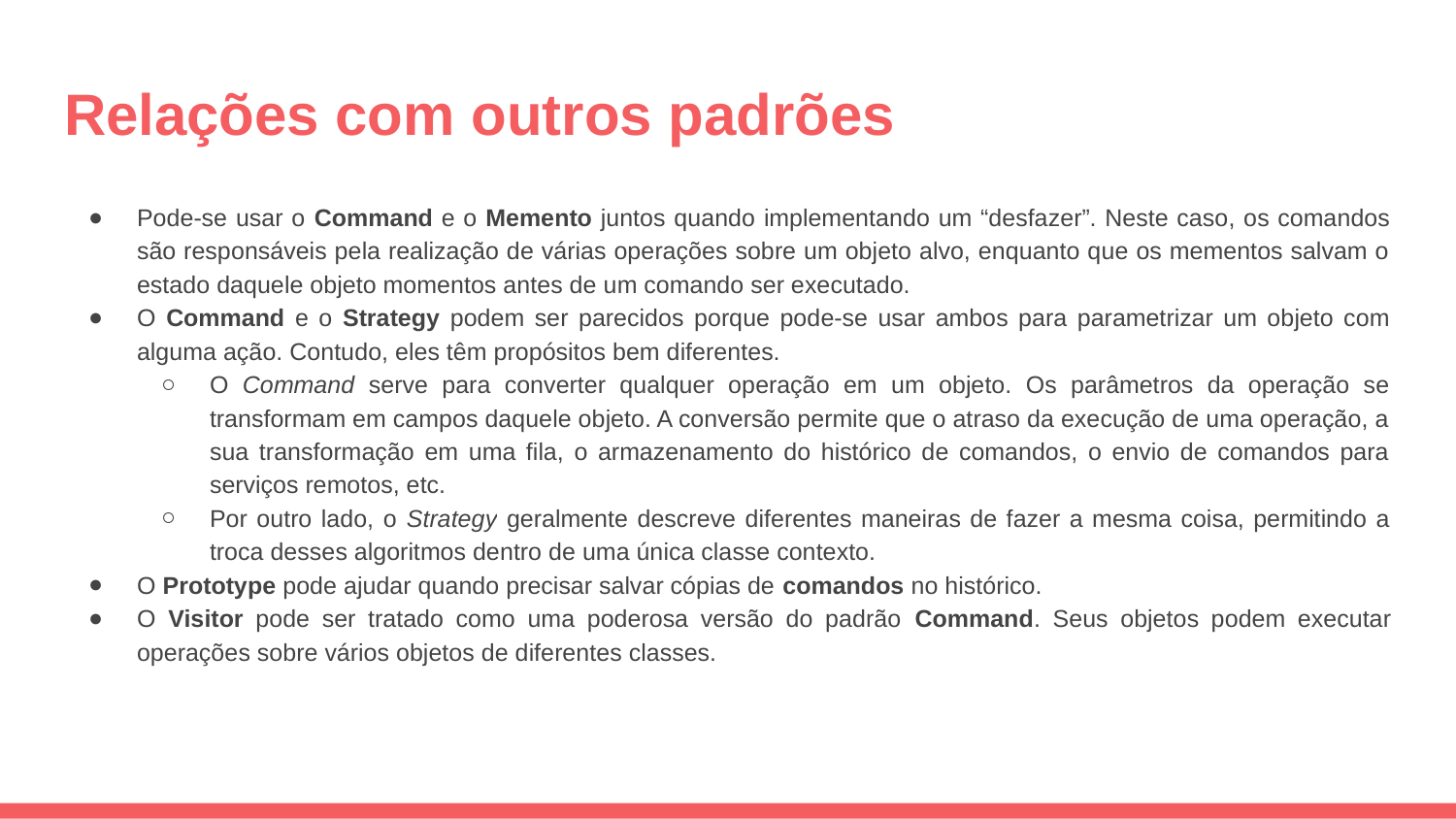

# Relações com outros padrões
Pode-se usar o Command e o Memento juntos quando implementando um “desfazer”. Neste caso, os comandos são responsáveis pela realização de várias operações sobre um objeto alvo, enquanto que os mementos salvam o estado daquele objeto momentos antes de um comando ser executado.
O Command e o Strategy podem ser parecidos porque pode-se usar ambos para parametrizar um objeto com alguma ação. Contudo, eles têm propósitos bem diferentes.
O Command serve para converter qualquer operação em um objeto. Os parâmetros da operação se transformam em campos daquele objeto. A conversão permite que o atraso da execução de uma operação, a sua transformação em uma fila, o armazenamento do histórico de comandos, o envio de comandos para serviços remotos, etc.
Por outro lado, o Strategy geralmente descreve diferentes maneiras de fazer a mesma coisa, permitindo a troca desses algoritmos dentro de uma única classe contexto.
O Prototype pode ajudar quando precisar salvar cópias de comandos no histórico.
O Visitor pode ser tratado como uma poderosa versão do padrão Command. Seus objetos podem executar operações sobre vários objetos de diferentes classes.